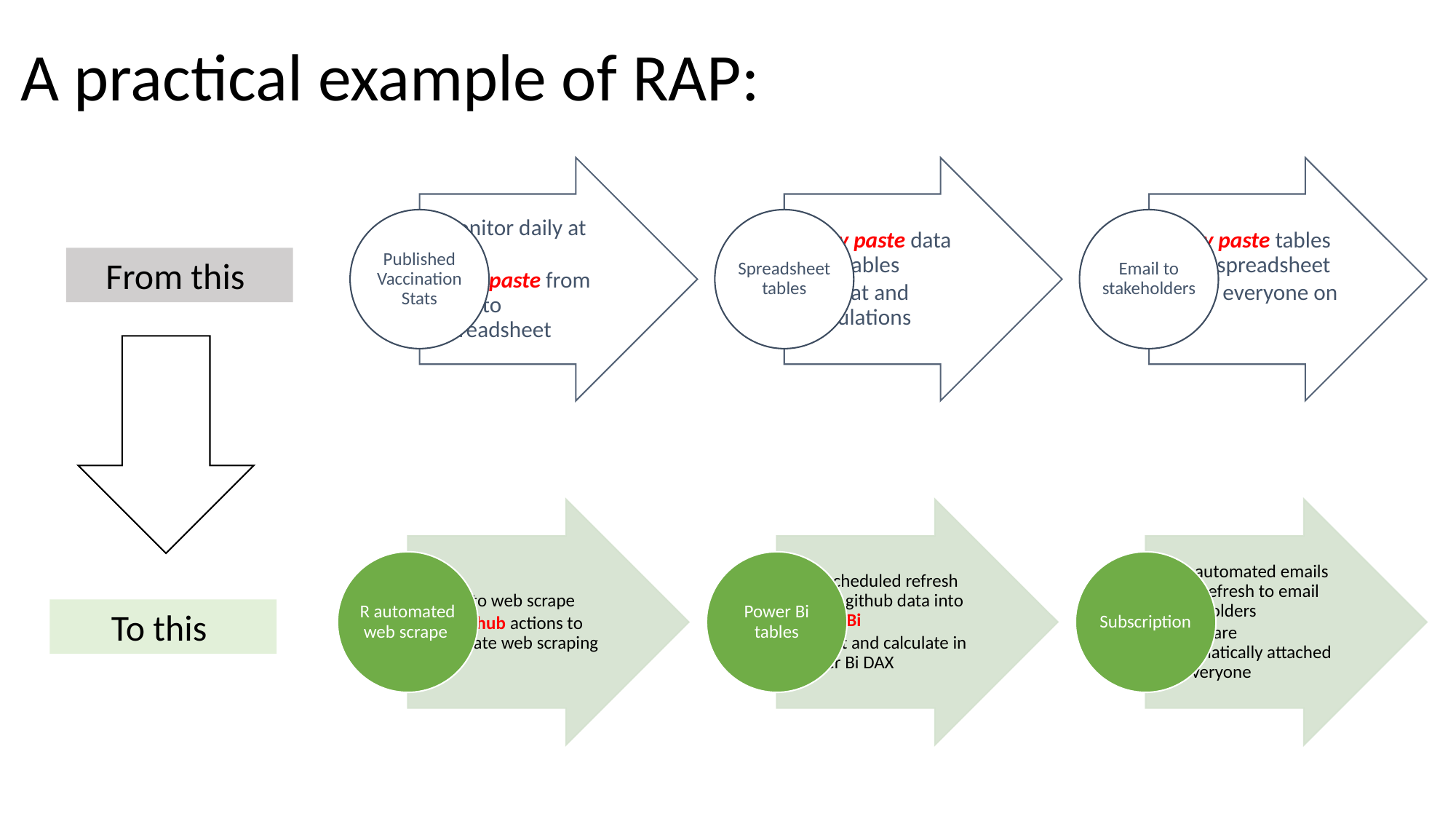

# A practical example of RAP:
Monitor daily at 2pm
Copy paste from web to spreadsheet
Published Vaccination Stats
Copy paste data into tables
Format and calculations
Spreadsheet tables
Copy paste tables from spreadsheet
Email everyone on list
Email to stakeholders
From this

Use R to web scrape
Use github actions to automate web scraping
R automated web scrape
Use scheduled refresh to pull github data into Power Bi
Format and calculate in Power Bi DAX
Power Bi tables
Use automated emails after refresh to email stakeholders
Tables are automatically attached to everyone
Subscription
To this